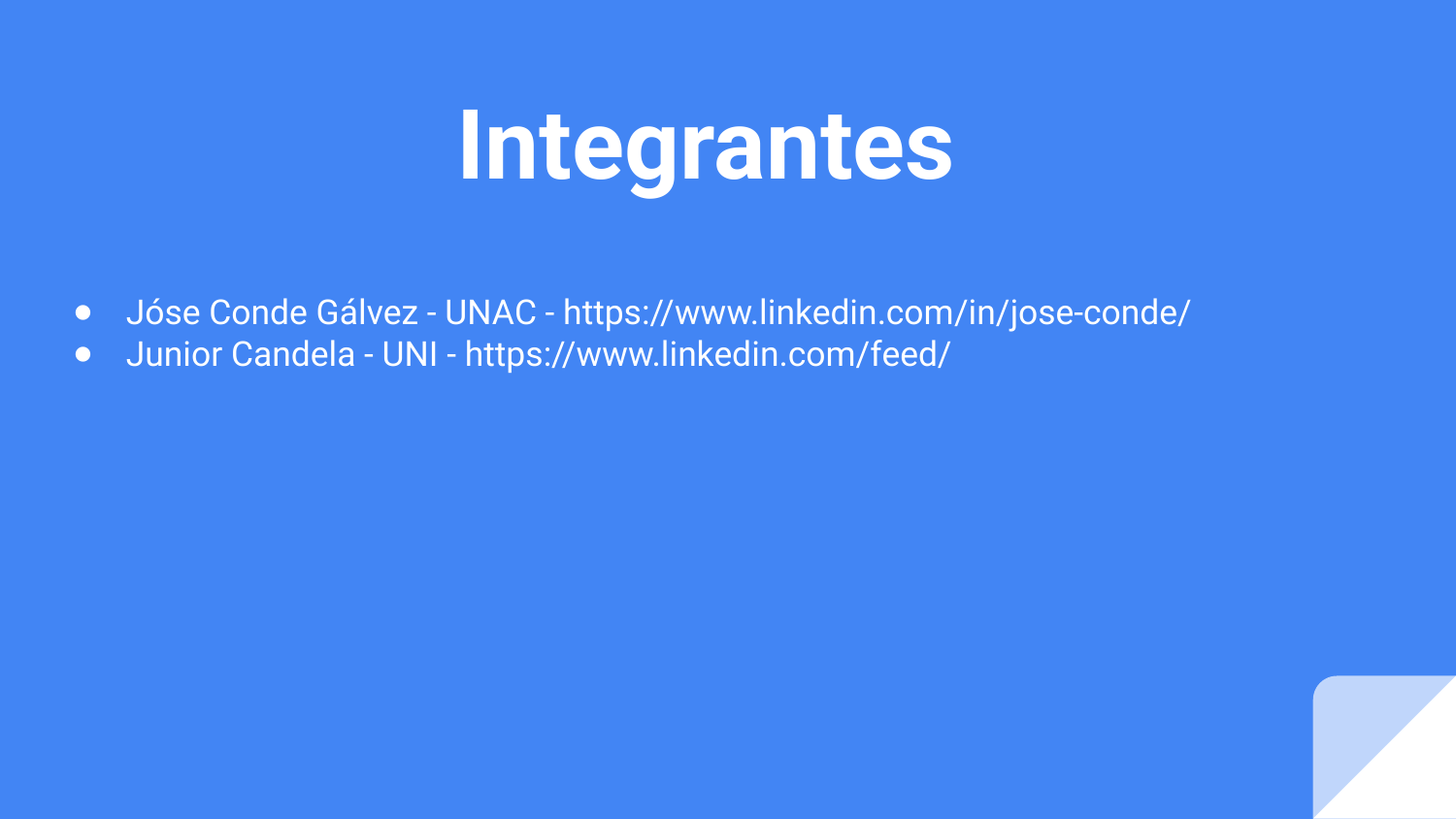

# Integrantes
Jóse Conde Gálvez - UNAC - https://www.linkedin.com/in/jose-conde/
Junior Candela - UNI - https://www.linkedin.com/feed/